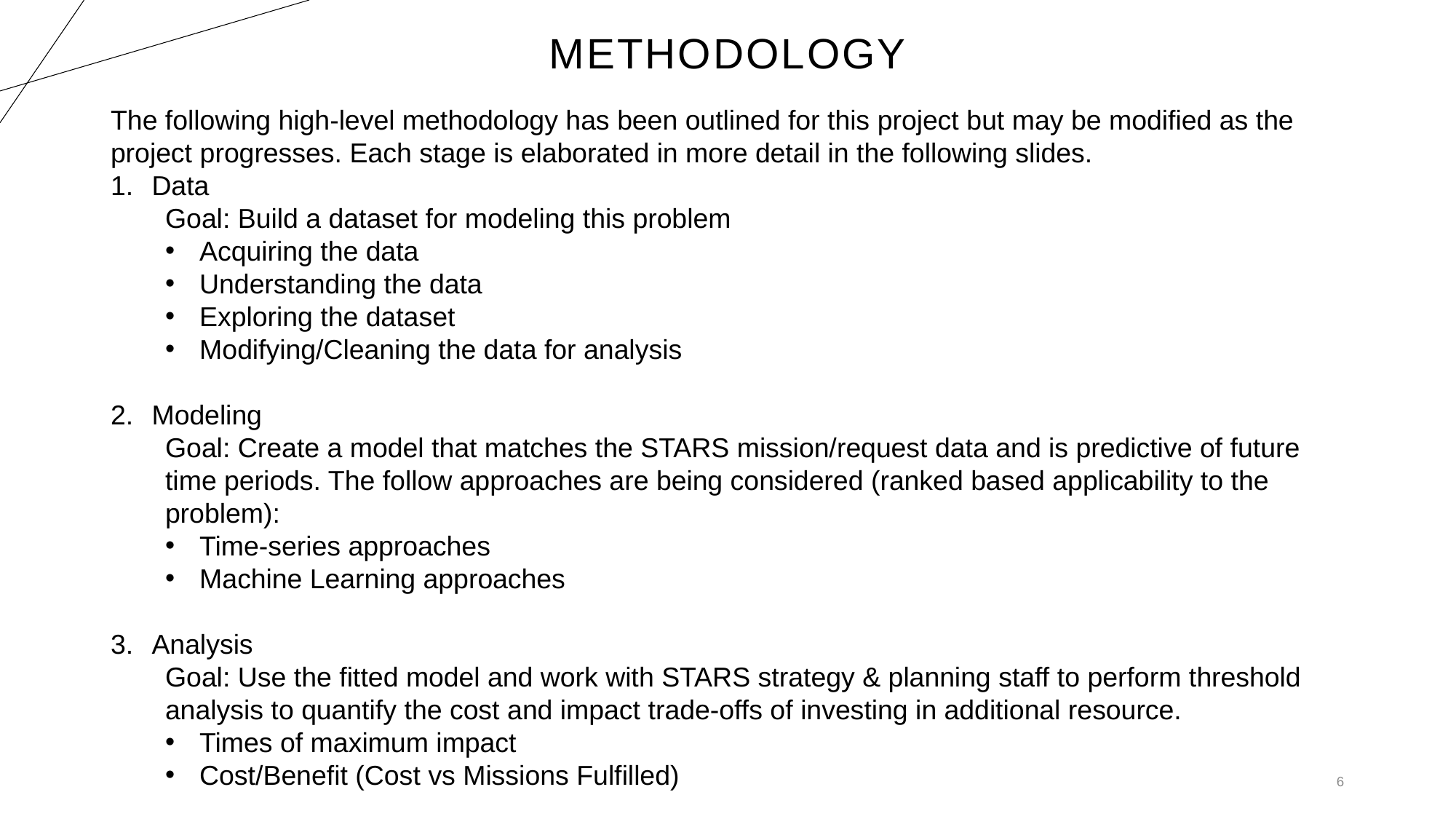

# Methodology
The following high-level methodology has been outlined for this project but may be modified as the project progresses. Each stage is elaborated in more detail in the following slides.
Data
Goal: Build a dataset for modeling this problem
Acquiring the data
Understanding the data
Exploring the dataset
Modifying/Cleaning the data for analysis

Modeling
Goal: Create a model that matches the STARS mission/request data and is predictive of future time periods. The follow approaches are being considered (ranked based applicability to the problem):
Time-series approaches
Machine Learning approaches

Analysis
Goal: Use the fitted model and work with STARS strategy & planning staff to perform threshold analysis to quantify the cost and impact trade-offs of investing in additional resource.
Times of maximum impact
Cost/Benefit (Cost vs Missions Fulfilled)
6